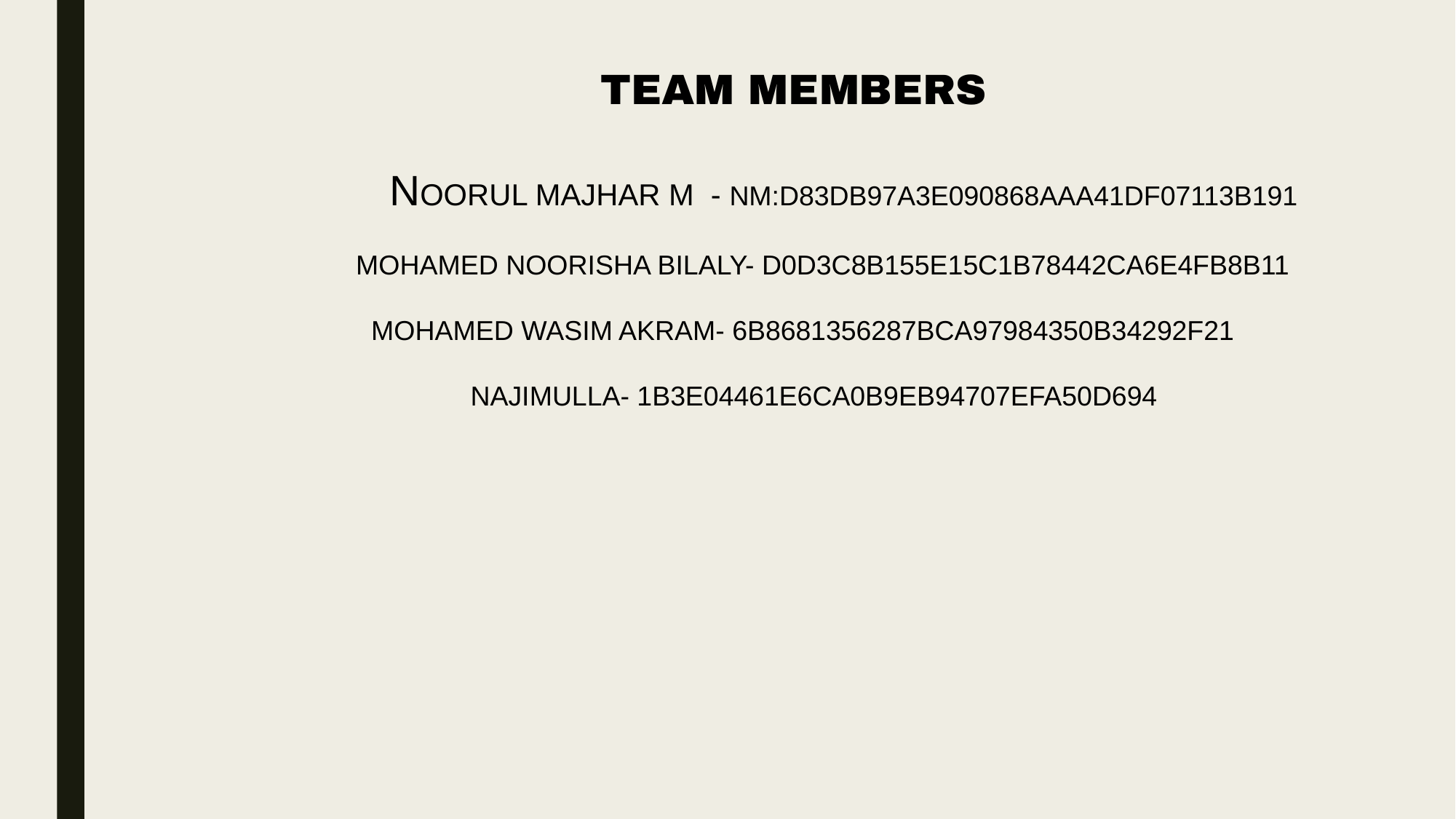

TEAM MEMBERS

                   NOORUL MAJHAR M  - NM:D83DB97A3E090868AAA41DF07113B191

                         MOHAMED NOORISHA BILALY- D0D3C8B155E15C1B78442CA6E4FB8B11

                           MOHAMED WASIM AKRAM- 6B8681356287BCA97984350B34292F21

                                        NAJIMULLA- 1B3E04461E6CA0B9EB94707EFA50D694